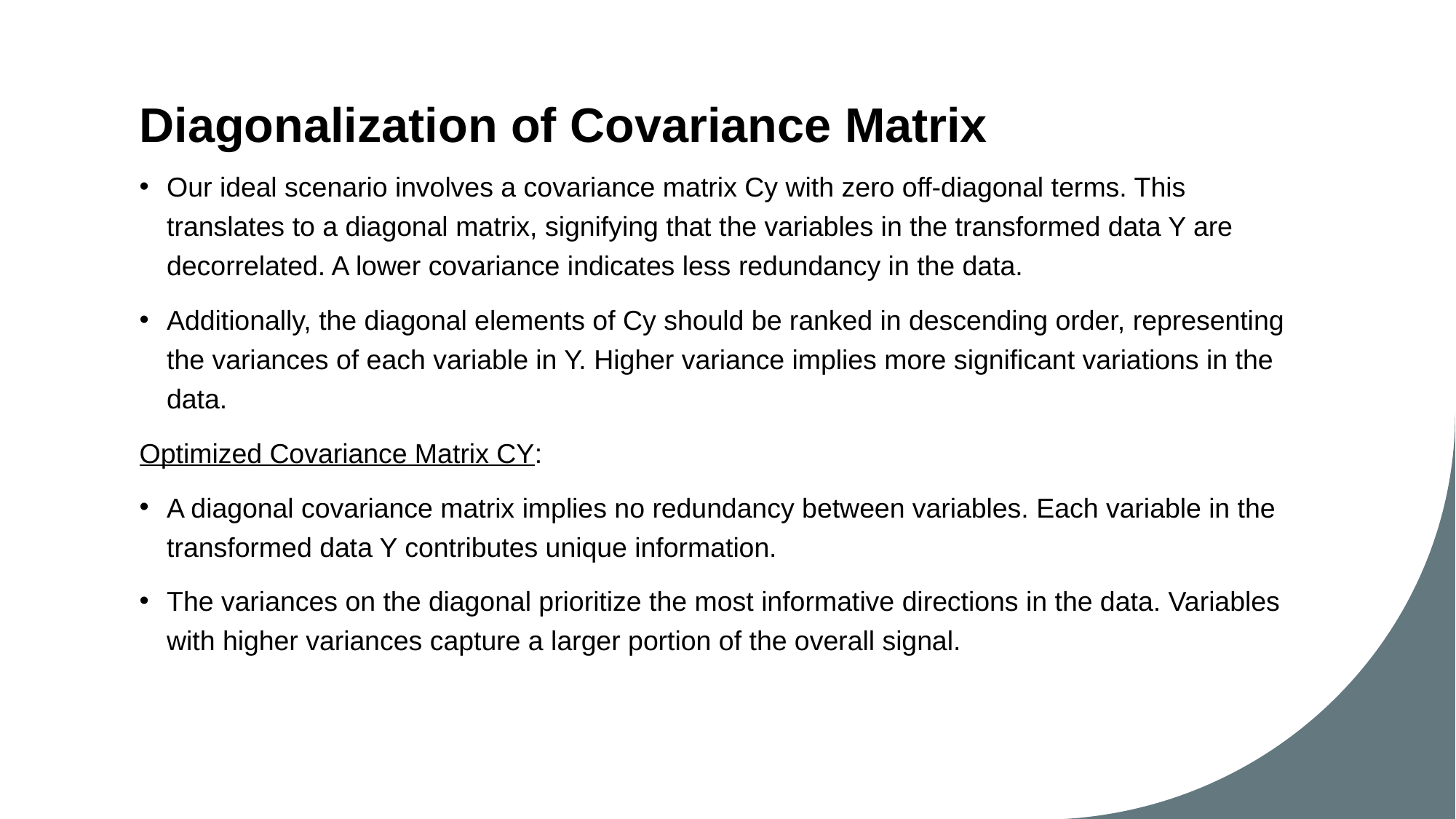

# Diagonalization of Covariance Matrix
Our ideal scenario involves a covariance matrix Cy with zero off-diagonal terms. This translates to a diagonal matrix, signifying that the variables in the transformed data Y are decorrelated. A lower covariance indicates less redundancy in the data.
Additionally, the diagonal elements of Cy should be ranked in descending order, representing the variances of each variable in Y. Higher variance implies more significant variations in the data.
Optimized Covariance Matrix CY:
A diagonal covariance matrix implies no redundancy between variables. Each variable in the transformed data Y contributes unique information.
The variances on the diagonal prioritize the most informative directions in the data. Variables with higher variances capture a larger portion of the overall signal.